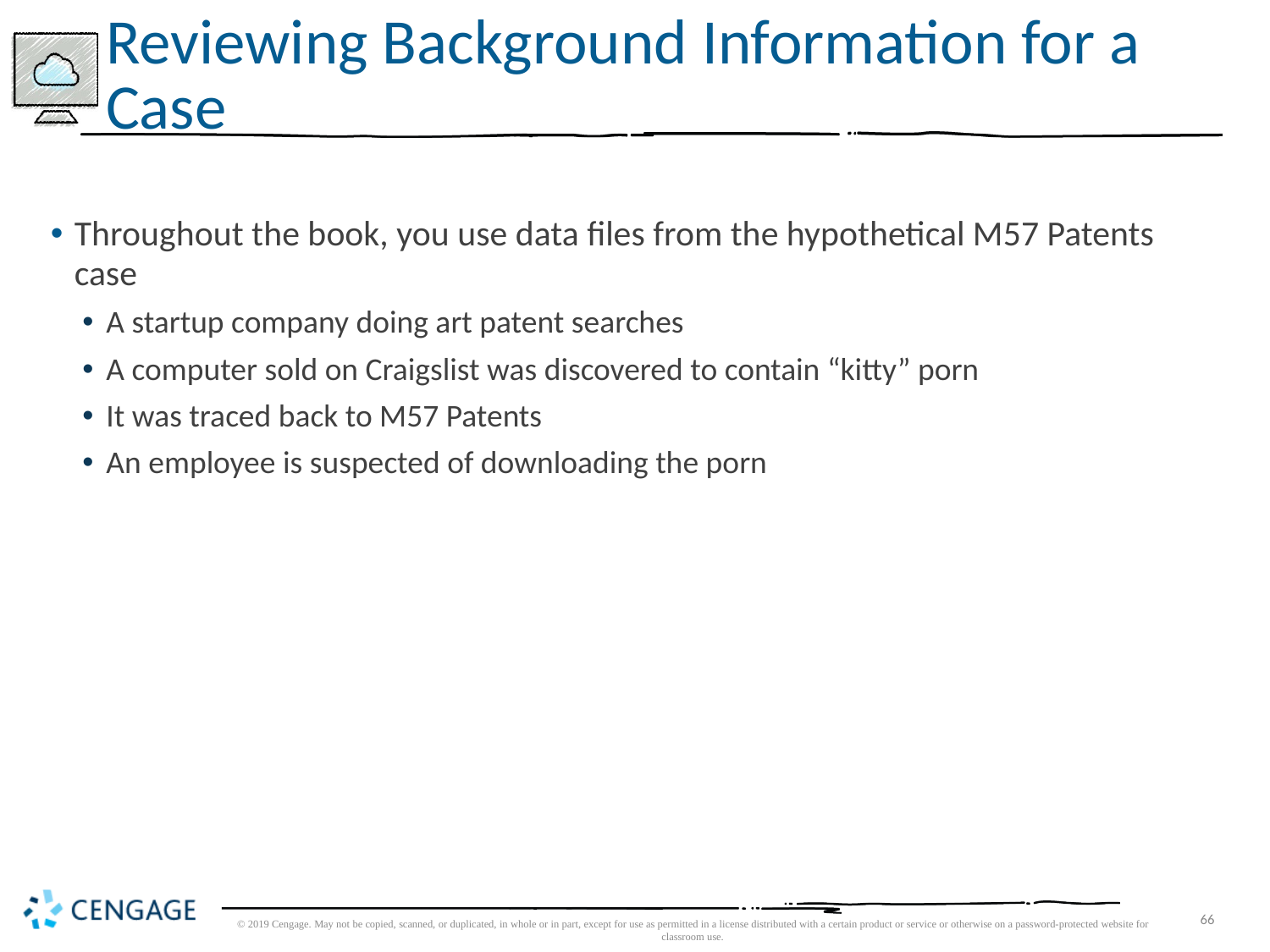

# Reviewing Background Information for a Case
Throughout the book, you use data files from the hypothetical M57 Patents case
A startup company doing art patent searches
A computer sold on Craigslist was discovered to contain “kitty” porn
It was traced back to M57 Patents
An employee is suspected of downloading the porn
© 2019 Cengage. May not be copied, scanned, or duplicated, in whole or in part, except for use as permitted in a license distributed with a certain product or service or otherwise on a password-protected website for classroom use.